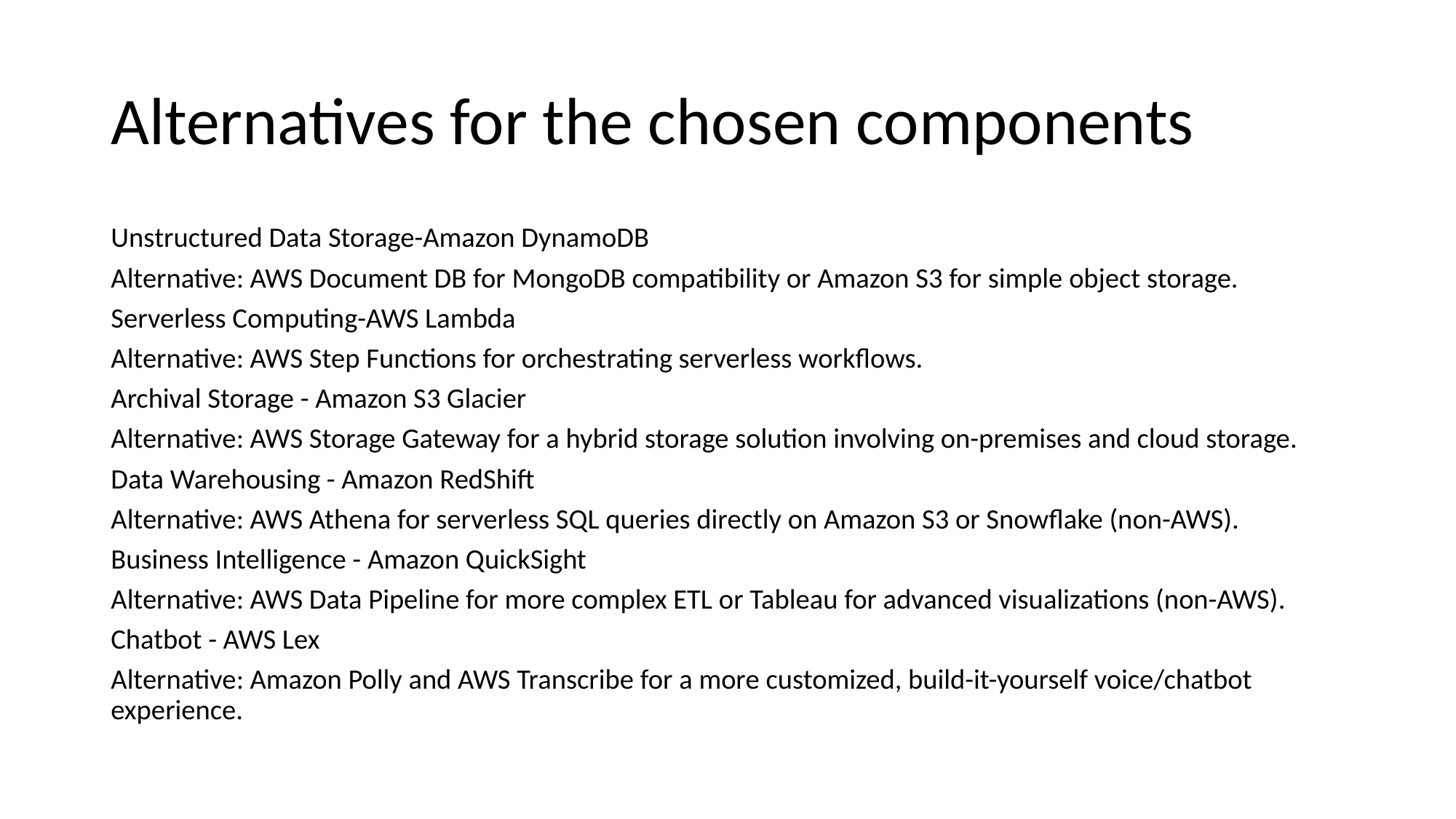

# Alternatives for the chosen components
Unstructured Data Storage-Amazon DynamoDB
Alternative: AWS Document DB for MongoDB compatibility or Amazon S3 for simple object storage.
Serverless Computing-AWS Lambda
Alternative: AWS Step Functions for orchestrating serverless workflows.
Archival Storage - Amazon S3 Glacier
Alternative: AWS Storage Gateway for a hybrid storage solution involving on-premises and cloud storage.
Data Warehousing - Amazon RedShift
Alternative: AWS Athena for serverless SQL queries directly on Amazon S3 or Snowflake (non-AWS).
Business Intelligence - Amazon QuickSight
Alternative: AWS Data Pipeline for more complex ETL or Tableau for advanced visualizations (non-AWS).
Chatbot - AWS Lex
Alternative: Amazon Polly and AWS Transcribe for a more customized, build-it-yourself voice/chatbot experience.